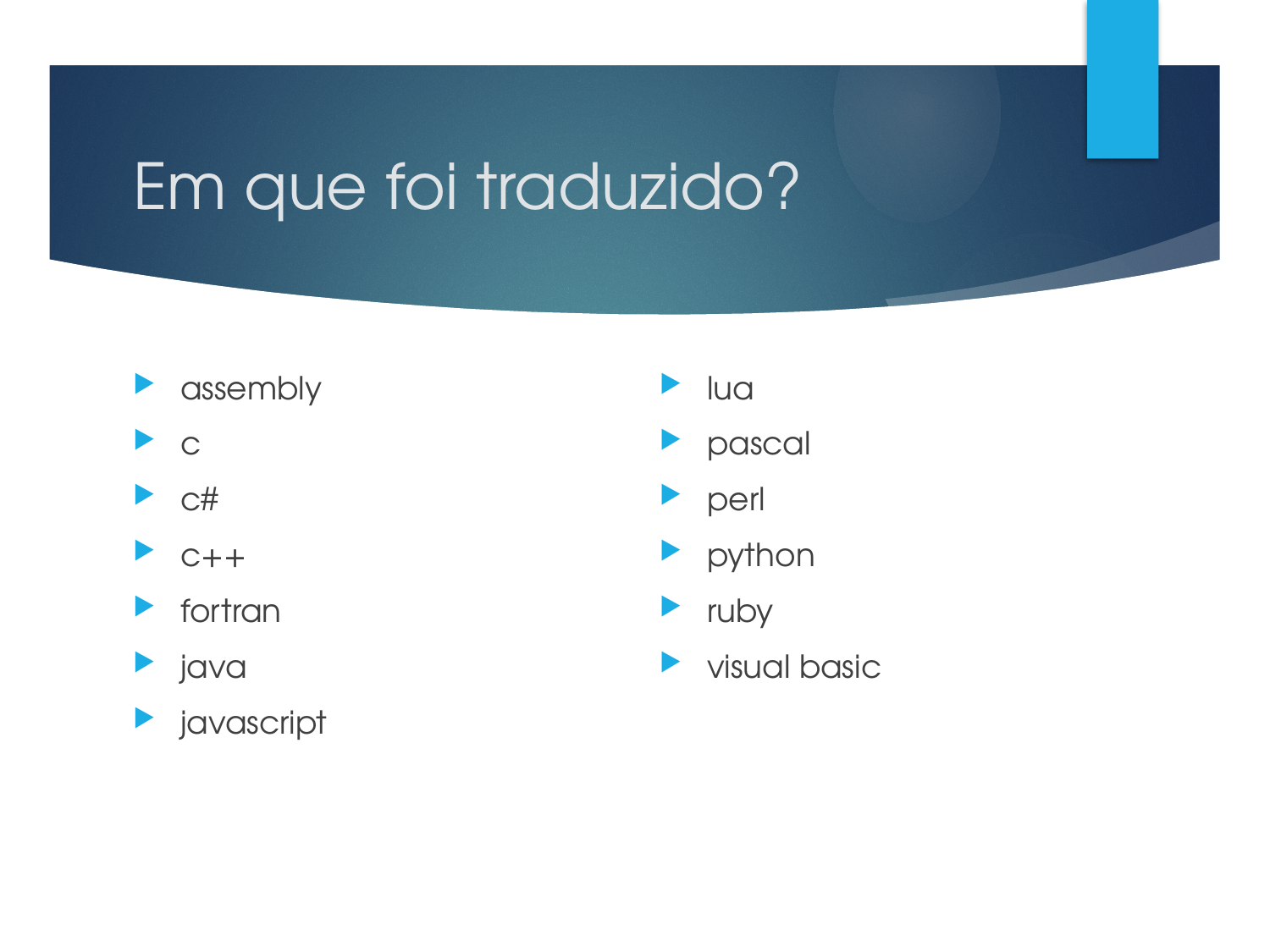

# Em que foi traduzido?
lua
pascal
perl
python
ruby
visual basic

assembly
c
c#
c++
fortran
java
javascript